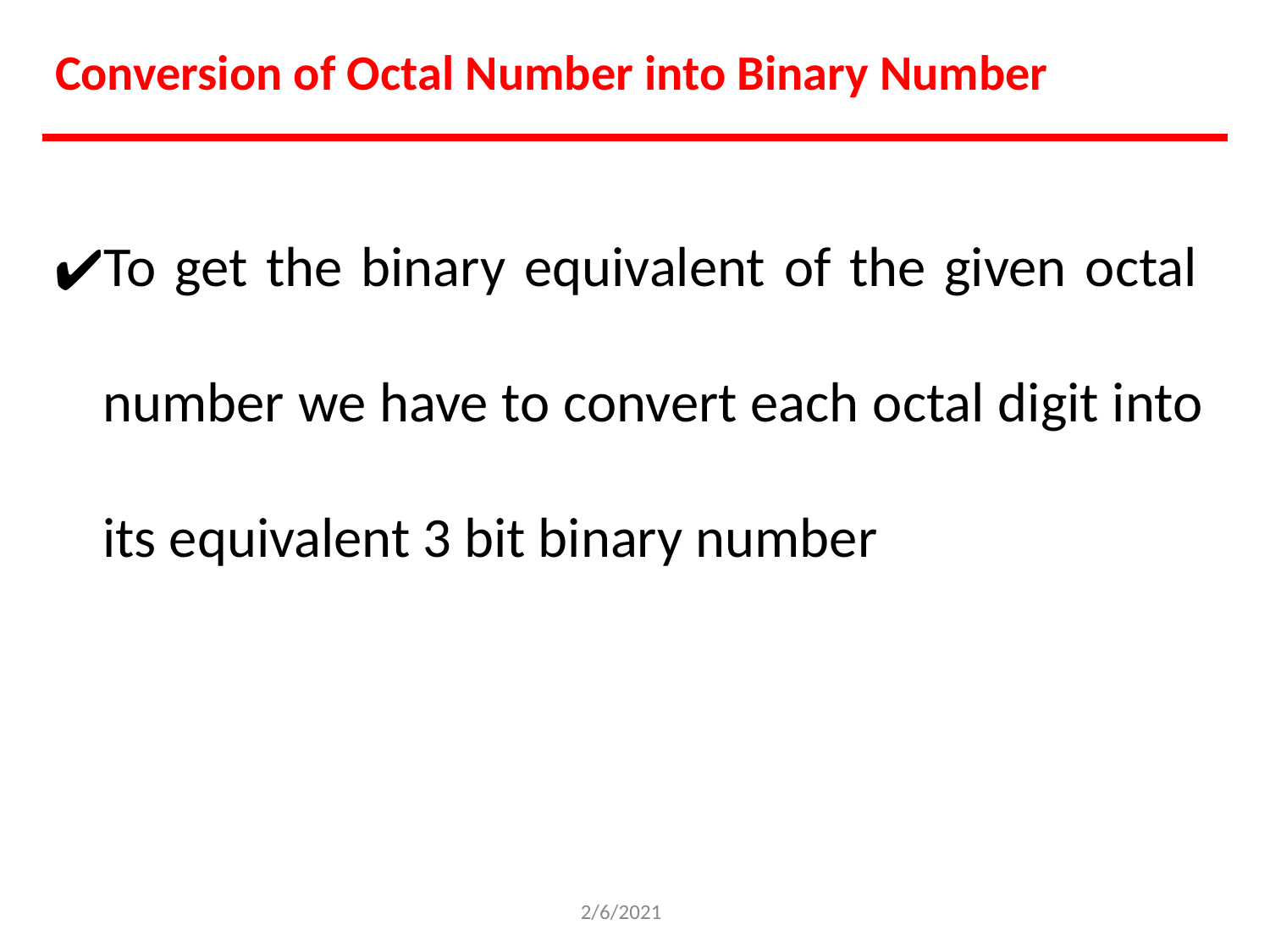

Conversion of Octal Number into Binary Number

To get the binary equivalent of the given octal  number we have to convert each octal digit into  its equivalent 3 bit binary number

2/6/2021